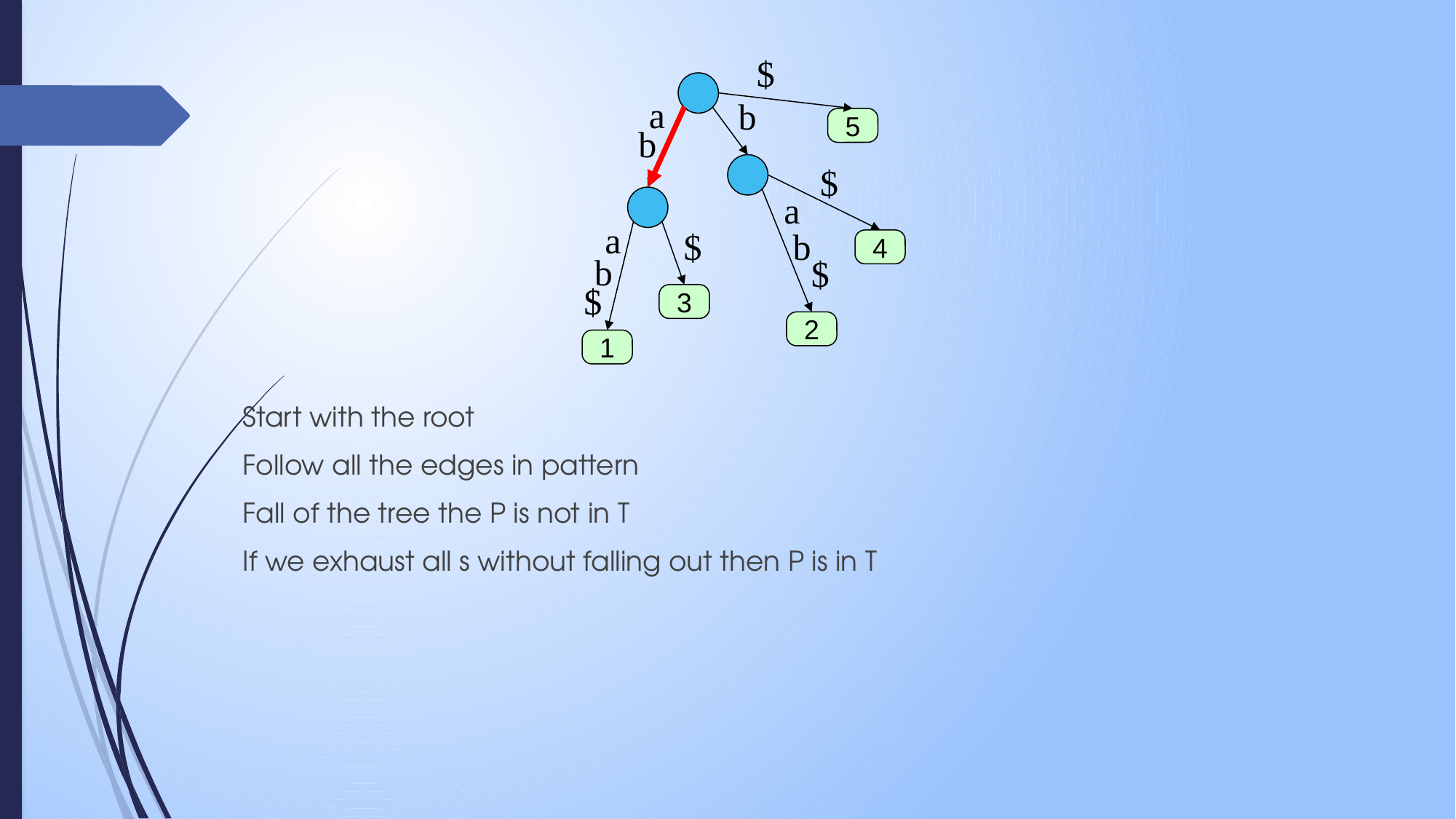

$

a
b
5
b

$
a

a
$
b
4
b
$
$
3
2
1
Start with the root
Follow all the edges in pattern
Fall of the tree the P is not in T
If we exhaust all s without falling out then P is in T